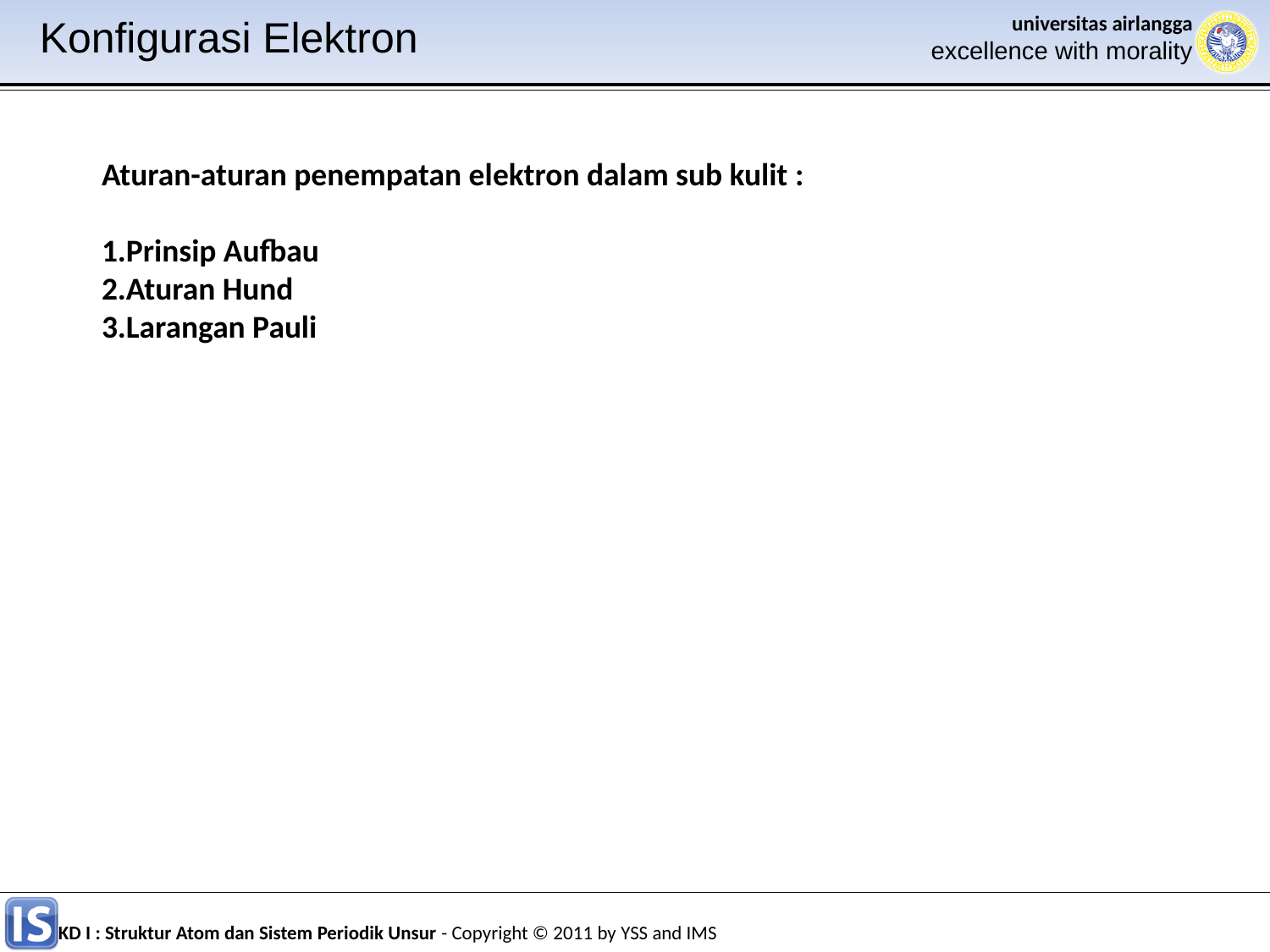

Konfigurasi Elektron
Aturan-aturan penempatan elektron dalam sub kulit :

Prinsip Aufbau
Aturan Hund
Larangan Pauli
25